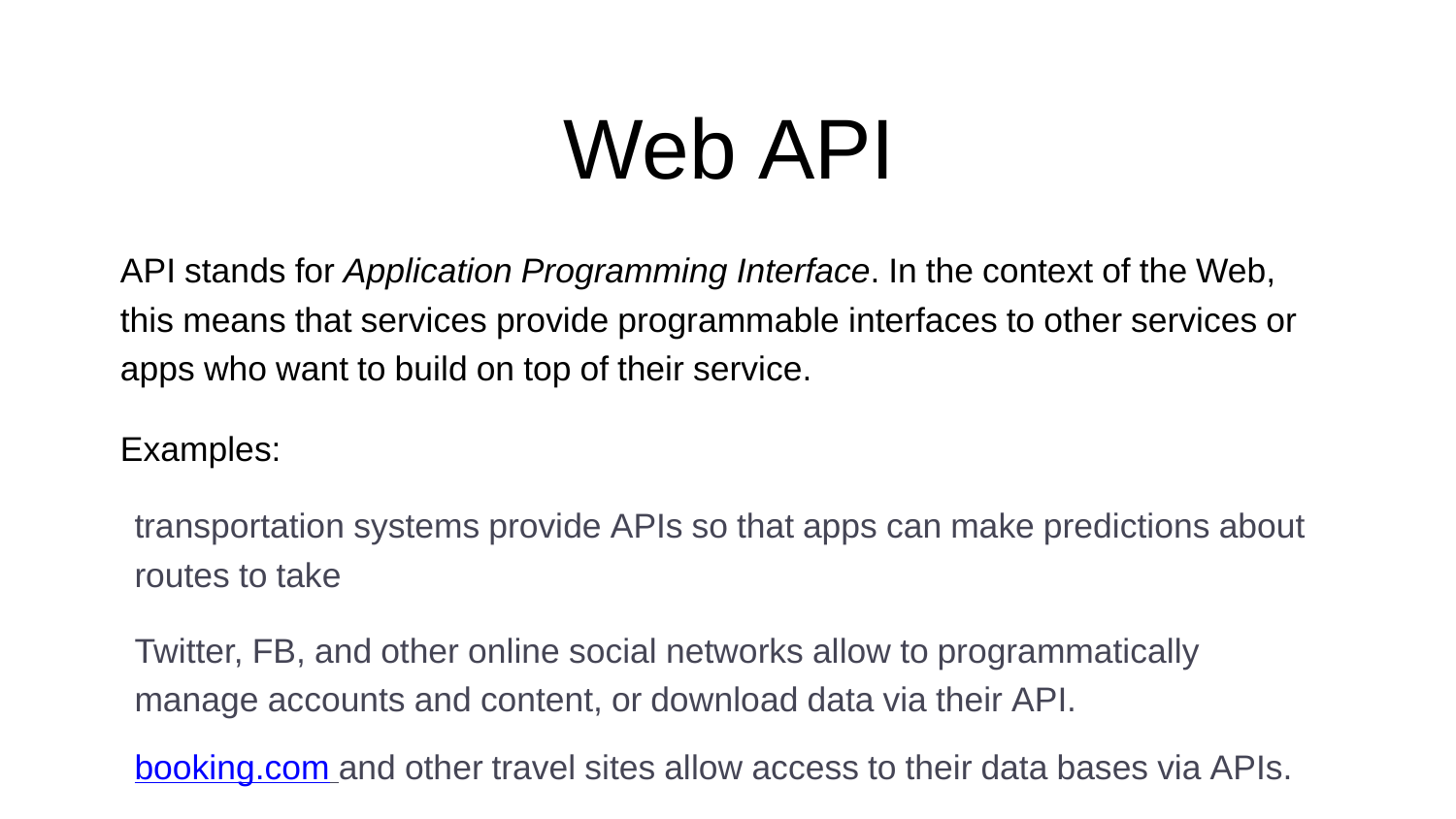

# Web API
API stands for Application Programming Interface. In the context of the Web, this means that services provide programmable interfaces to other services or apps who want to build on top of their service.

Examples:
transportation systems provide APIs so that apps can make predictions about routes to take
Twitter, FB, and other online social networks allow to programmatically manage accounts and content, or download data via their API.
booking.com and other travel sites allow access to their data bases via APIs.